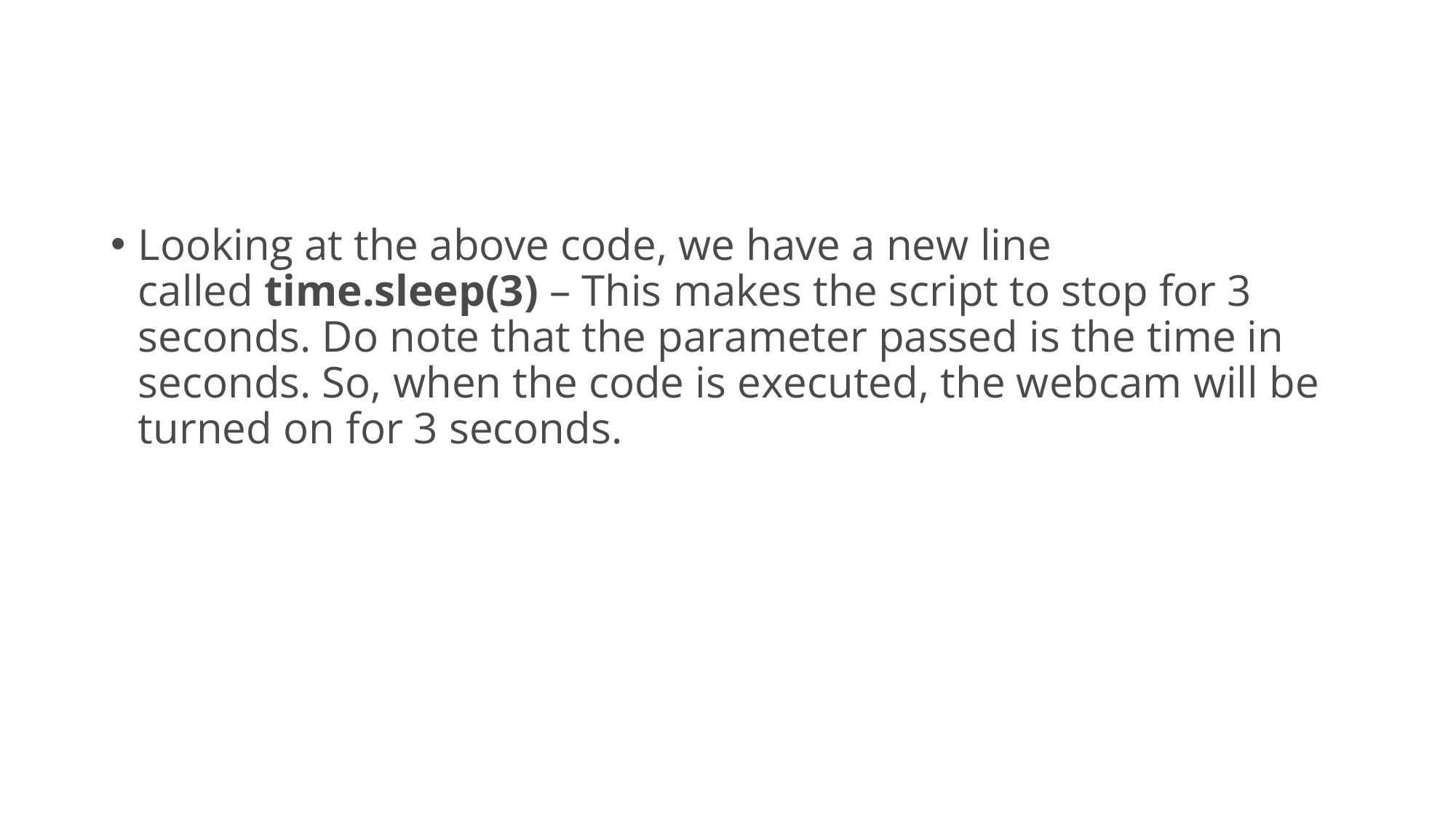

Looking at the above code, we have a new line called time.sleep(3) – This makes the script to stop for 3 seconds. Do note that the parameter passed is the time in seconds. So, when the code is executed, the webcam will be turned on for 3 seconds.